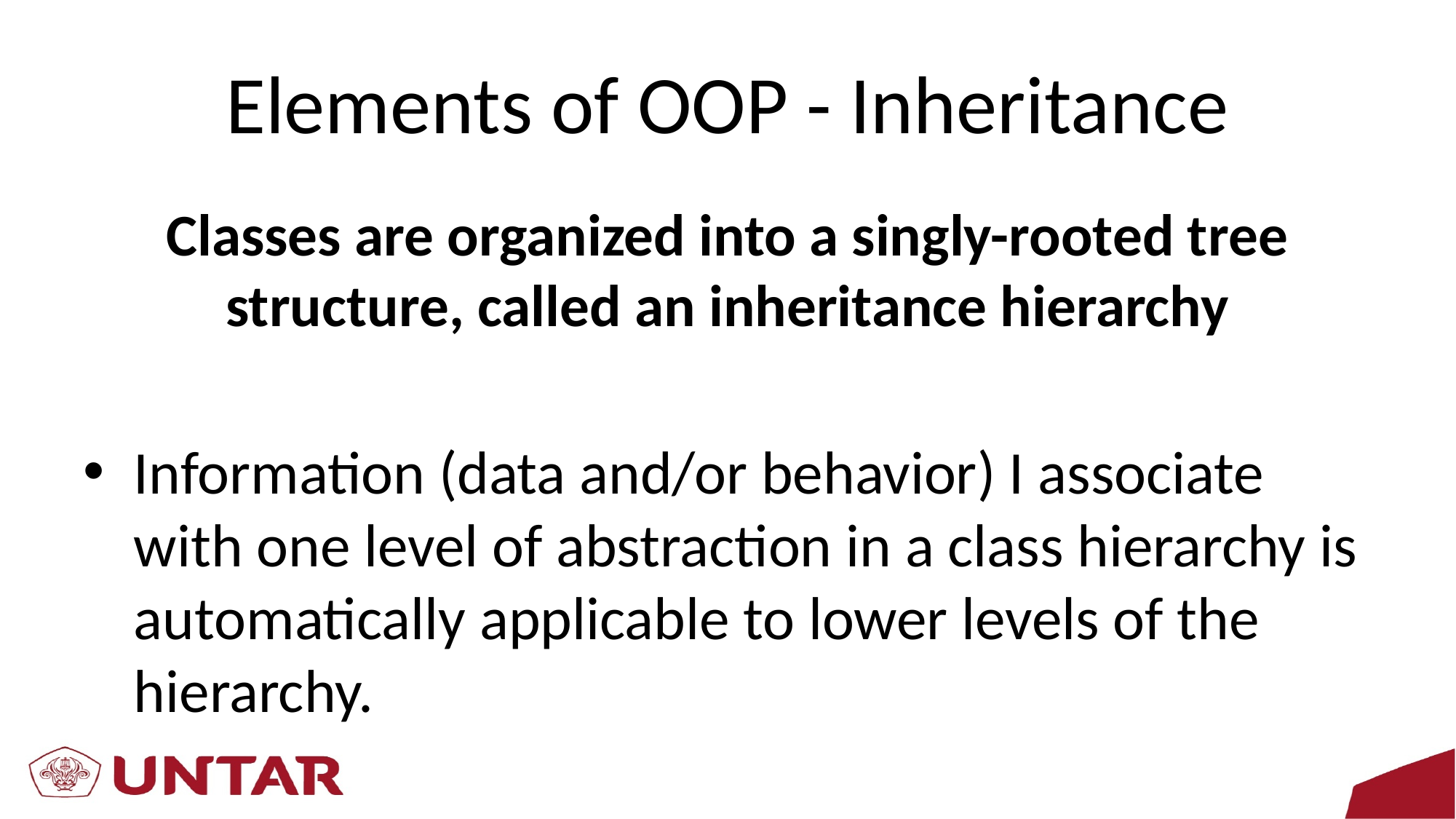

# Elements of OOP - Inheritance
Classes are organized into a singly-rooted tree structure, called an inheritance hierarchy

Information (data and/or behavior) I associate with one level of abstraction in a class hierarchy is automatically applicable to lower levels of the hierarchy.